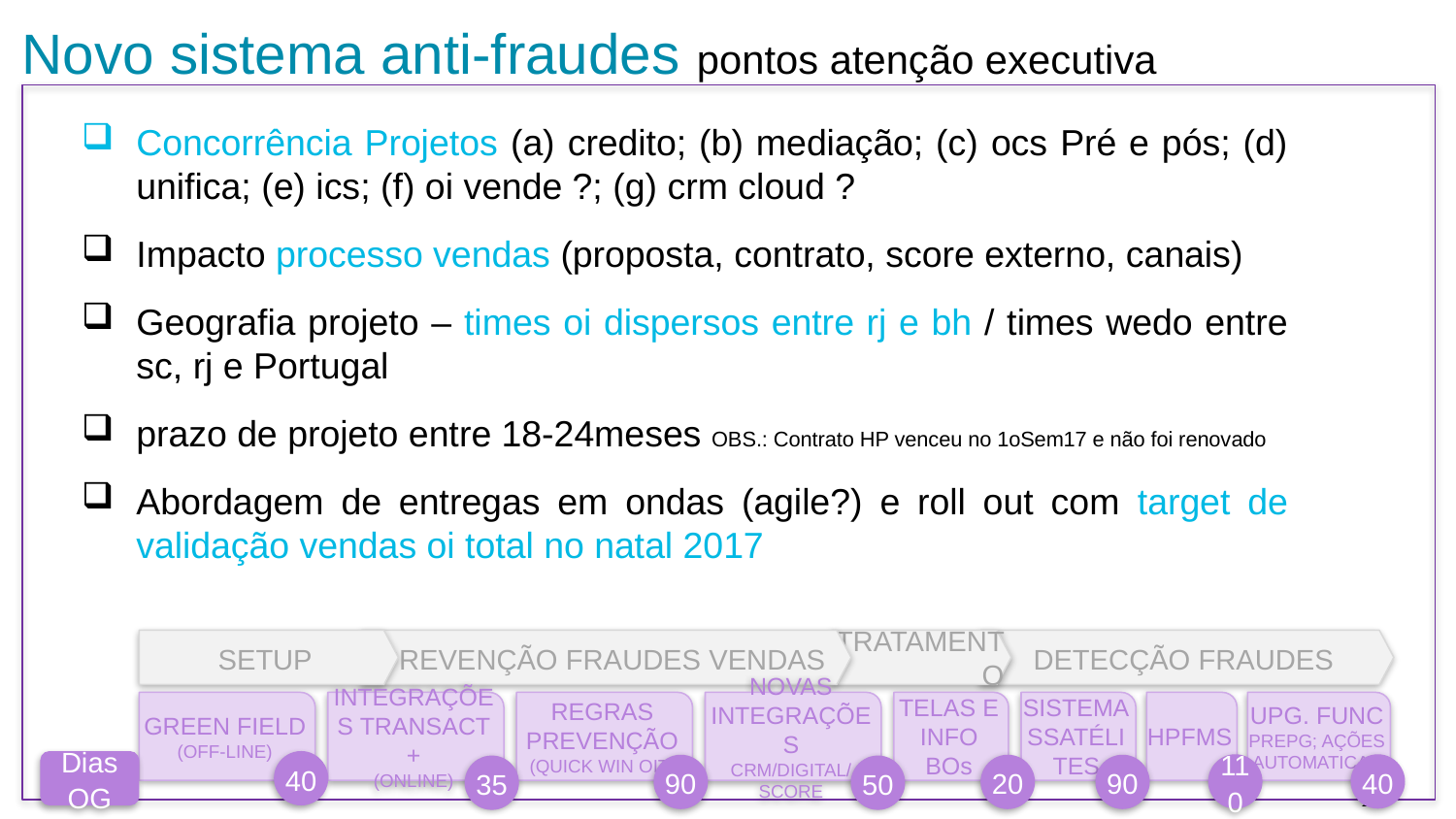

Novo sistema anti-fraudes pontos atenção executiva

Concorrência Projetos (a) credito; (b) mediação; (c) ocs Pré e pós; (d) unifica; (e) ics; (f) oi vende ?; (g) crm cloud ?
Impacto processo vendas (proposta, contrato, score externo, canais)
Geografia projeto – times oi dispersos entre rj e bh / times wedo entre sc, rj e Portugal
prazo de projeto entre 18-24meses OBS.: Contrato HP venceu no 1oSem17 e não foi renovado
Abordagem de entregas em ondas (agile?) e roll out com target de validação vendas oi total no natal 2017
SETUP
PREVENÇÃO FRAUDES VENDAS
TRATAMENTO
DETECÇÃO FRAUDES
GREEN FIELD
(OFF-LINE)
INTEGRAÇÕES TRANSACT +
(ONLINE)
REGRAS PREVENÇÃO
(QUICK WIN OIT)
NOVAS INTEGRAÇÕES
CRM/DIGITAL/SCORE
TELAS E INFO BOs
SISTEMASSATÉLITES
HPFMS
UPG. FUNC
PREPG; AÇÕES AUTOMATICAS
Dias OG
40
110
40
90
20
90
35
50